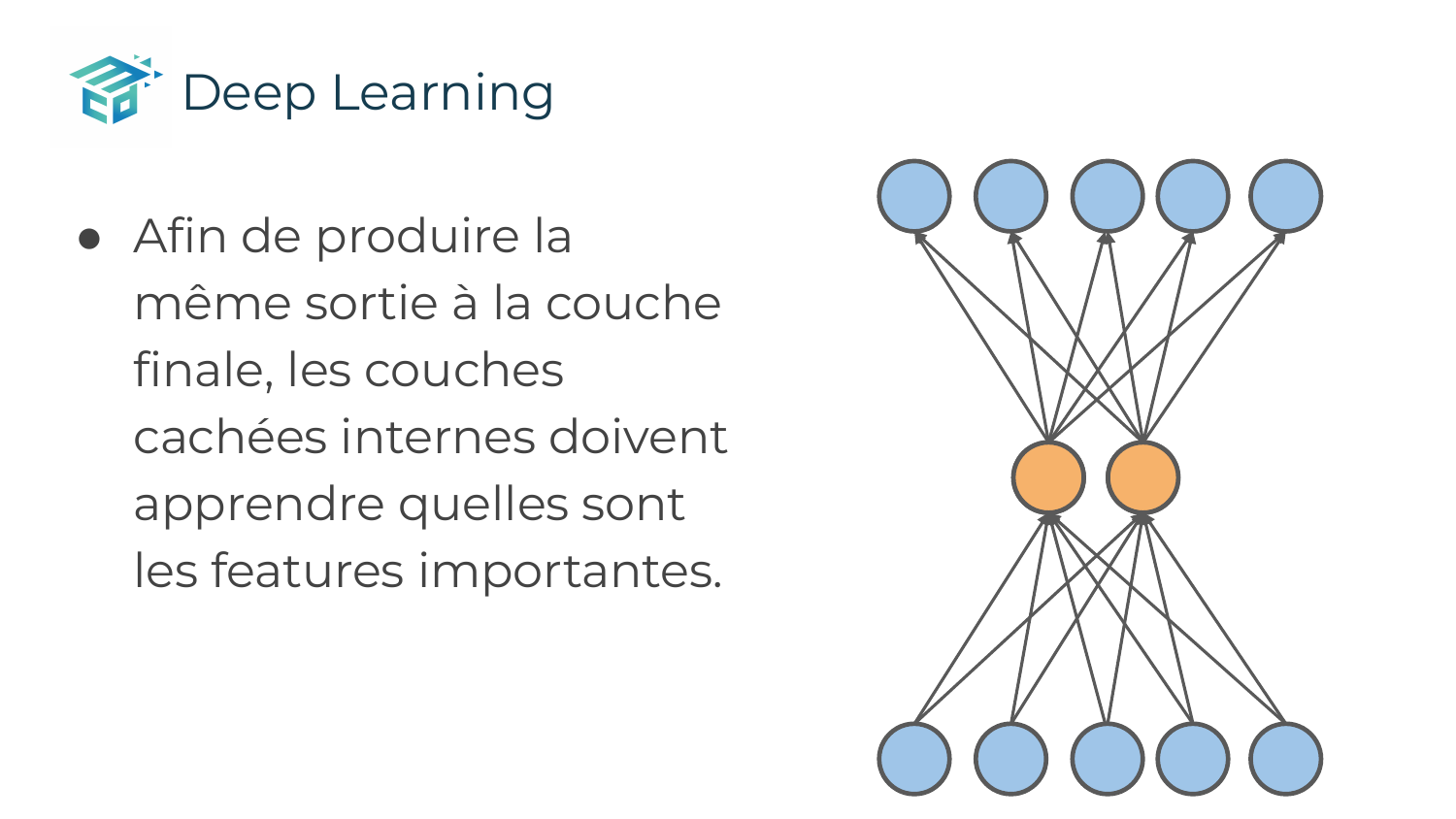

# Deep Learning

Afin de produire la même sortie à la couche finale, les couches cachées internes doivent apprendre quelles sont les features importantes.